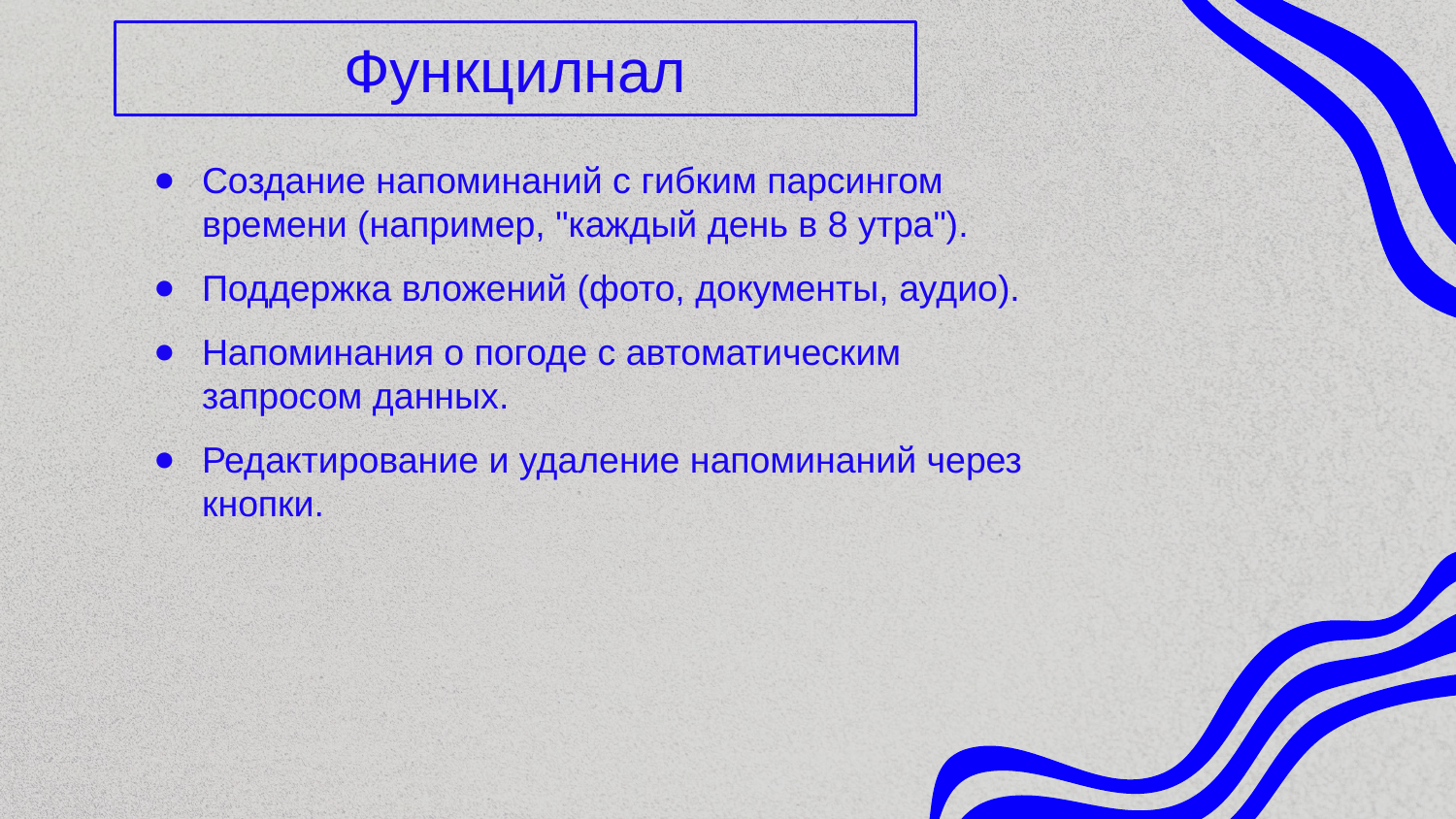

# Функцилнал
Создание напоминаний с гибким парсингом времени (например, "каждый день в 8 утра").
Поддержка вложений (фото, документы, аудио).
Напоминания о погоде с автоматическим запросом данных.
Редактирование и удаление напоминаний через кнопки.